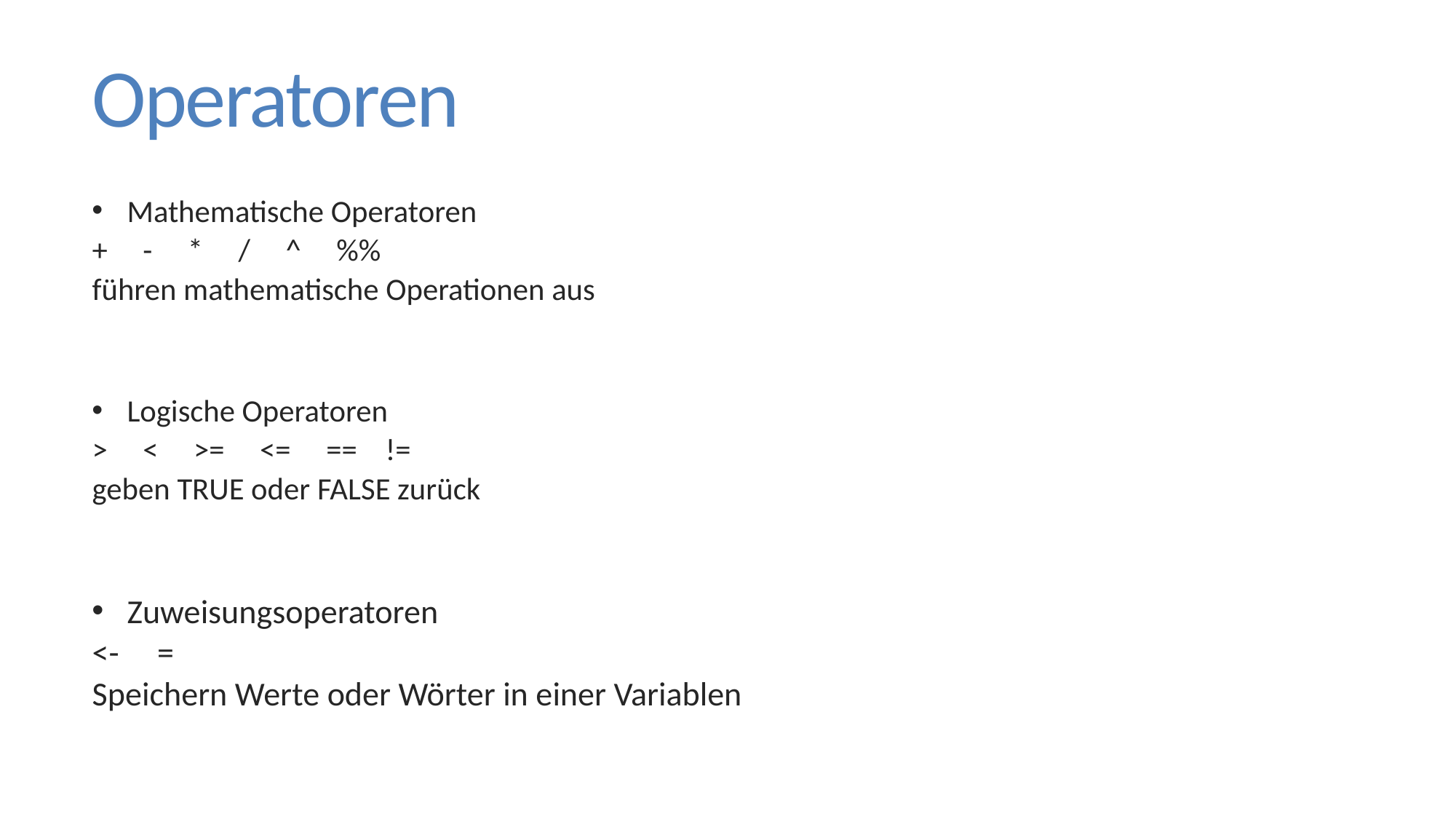

# Operatoren
Mathematische Operatoren
	+     -     *     /     ^     %%
	führen mathematische Operationen aus

Logische Operatoren
	>     <     >=     <=     ==    !=
	geben TRUE oder FALSE zurück

Zuweisungsoperatoren
	<-     =
	Speichern Werte oder Wörter in einer Variablen